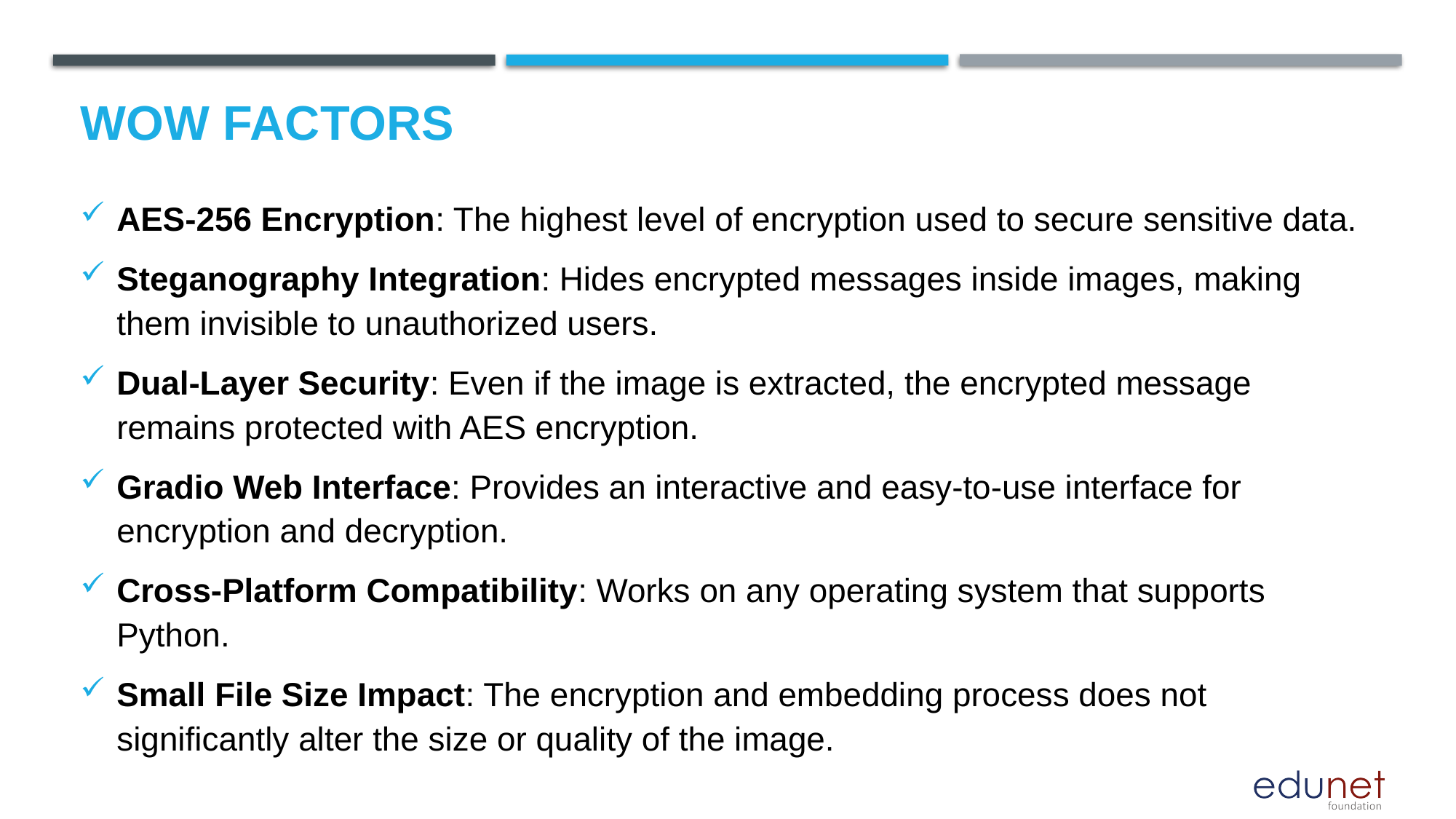

# Wow factors

AES-256 Encryption: The highest level of encryption used to secure sensitive data.
Steganography Integration: Hides encrypted messages inside images, making them invisible to unauthorized users.
Dual-Layer Security: Even if the image is extracted, the encrypted message remains protected with AES encryption.
Gradio Web Interface: Provides an interactive and easy-to-use interface for encryption and decryption.
Cross-Platform Compatibility: Works on any operating system that supports Python.
Small File Size Impact: The encryption and embedding process does not significantly alter the size or quality of the image.